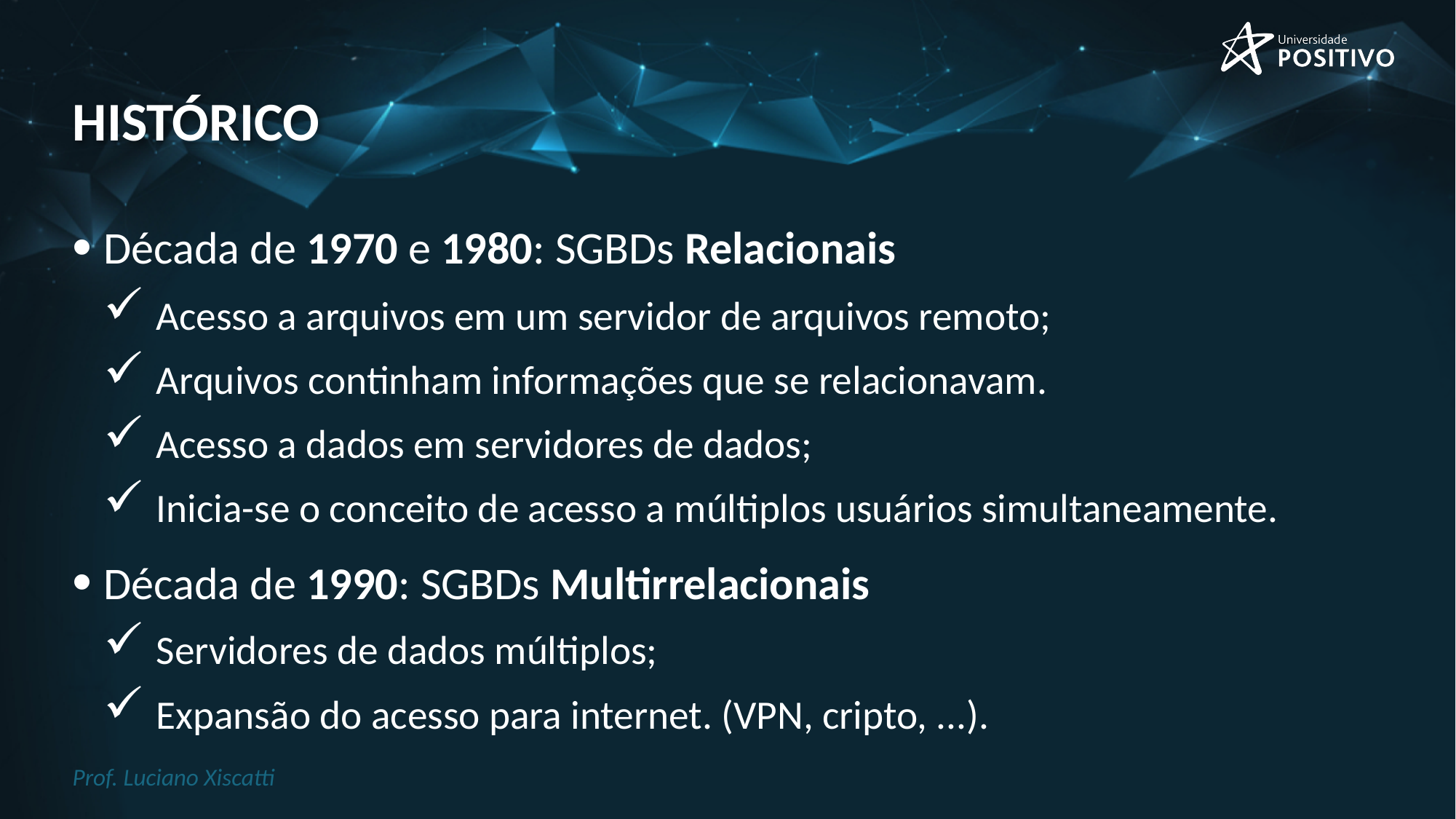

# histórico
Década de 1970 e 1980: SGBDs Relacionais
Acesso a arquivos em um servidor de arquivos remoto;
Arquivos continham informações que se relacionavam.
Acesso a dados em servidores de dados;
Inicia-se o conceito de acesso a múltiplos usuários simultaneamente.
Década de 1990: SGBDs Multirrelacionais
Servidores de dados múltiplos;
Expansão do acesso para internet. (VPN, cripto, ...).